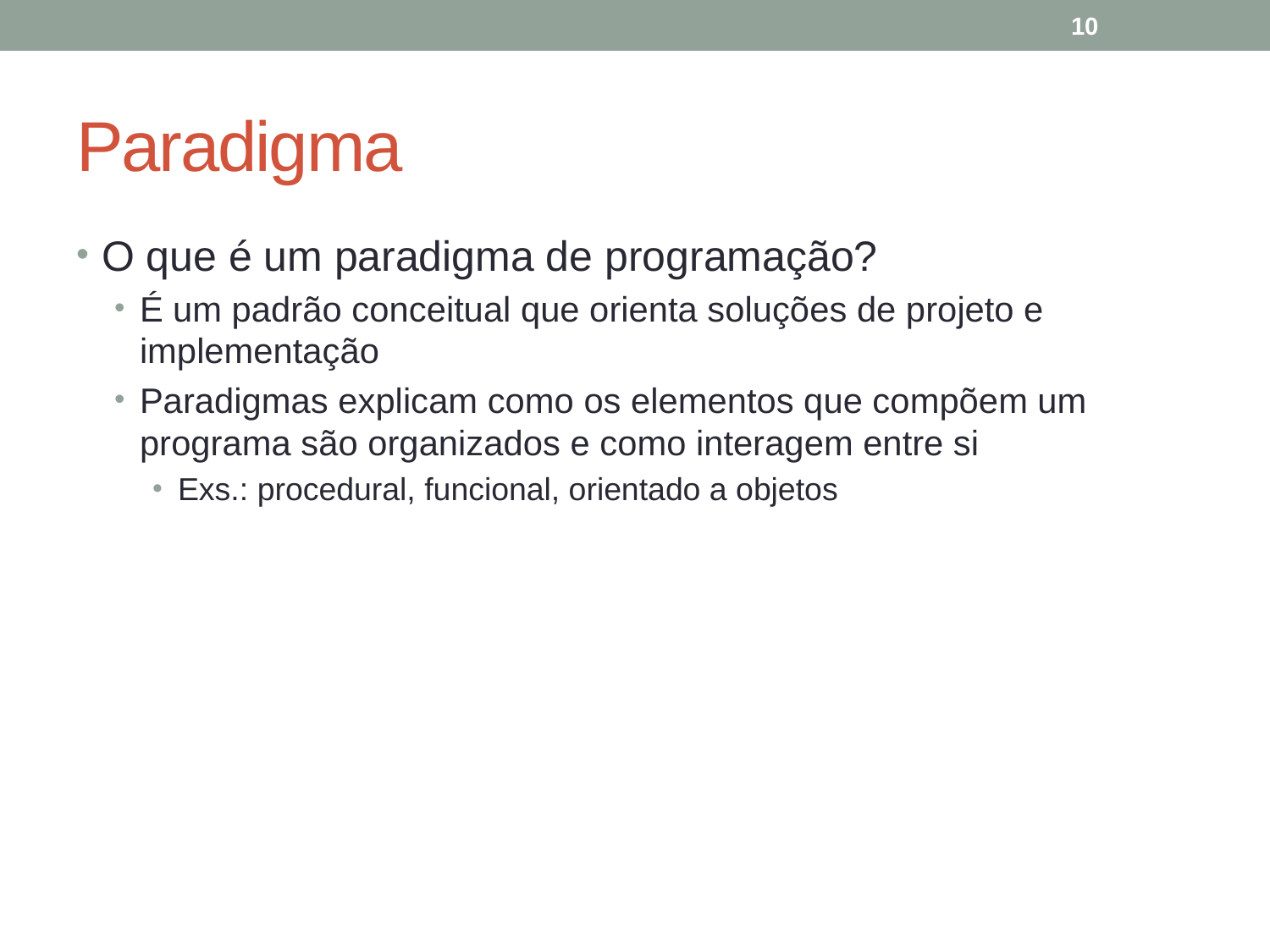

10
# Paradigma
O que é um paradigma de programação?
É um padrão conceitual que orienta soluções de projeto e implementação
Paradigmas explicam como os elementos que compõem um programa são organizados e como interagem entre si
Exs.: procedural, funcional, orientado a objetos